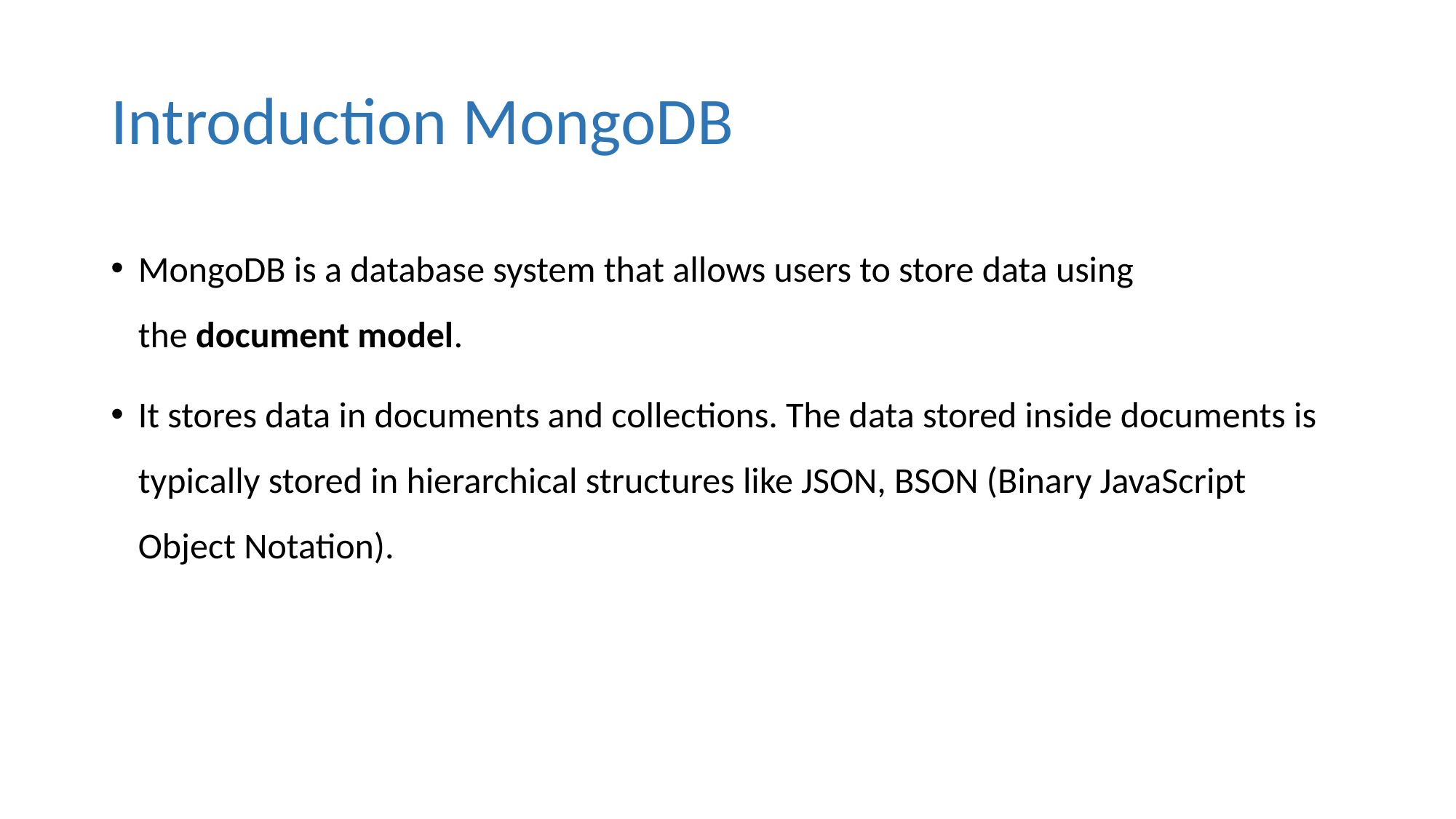

# Introduction MongoDB
MongoDB is a database system that allows users to store data using the document model.
It stores data in documents and collections. The data stored inside documents is typically stored in hierarchical structures like JSON, BSON (Binary JavaScript Object Notation).